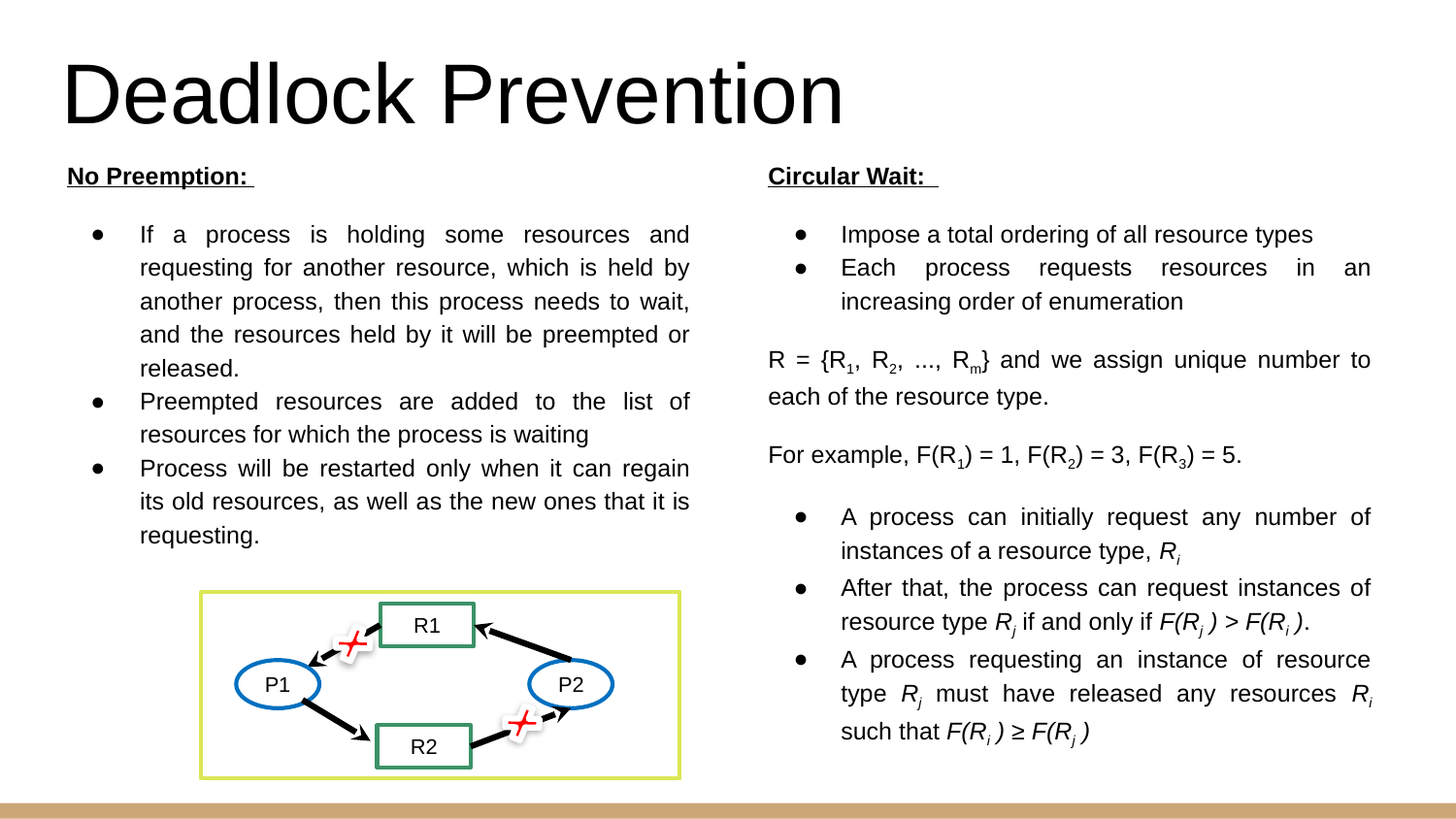

# Deadlock Prevention
Circular Wait:
Impose a total ordering of all resource types
Each process requests resources in an increasing order of enumeration
R = {R1, R2, ..., Rm} and we assign unique number to each of the resource type.
For example, F(R1) = 1, F(R2) = 3, F(R3) = 5.
A process can initially request any number of instances of a resource type, Ri
After that, the process can request instances of resource type Rj if and only if F(Rj ) > F(Ri ).
A process requesting an instance of resource type Rj must have released any resources Ri such that F(Ri ) ≥ F(Rj )
No Preemption:
If a process is holding some resources and requesting for another resource, which is held by another process, then this process needs to wait, and the resources held by it will be preempted or released.
Preempted resources are added to the list of resources for which the process is waiting
Process will be restarted only when it can regain its old resources, as well as the new ones that it is requesting.

R1
P1
P2
R2